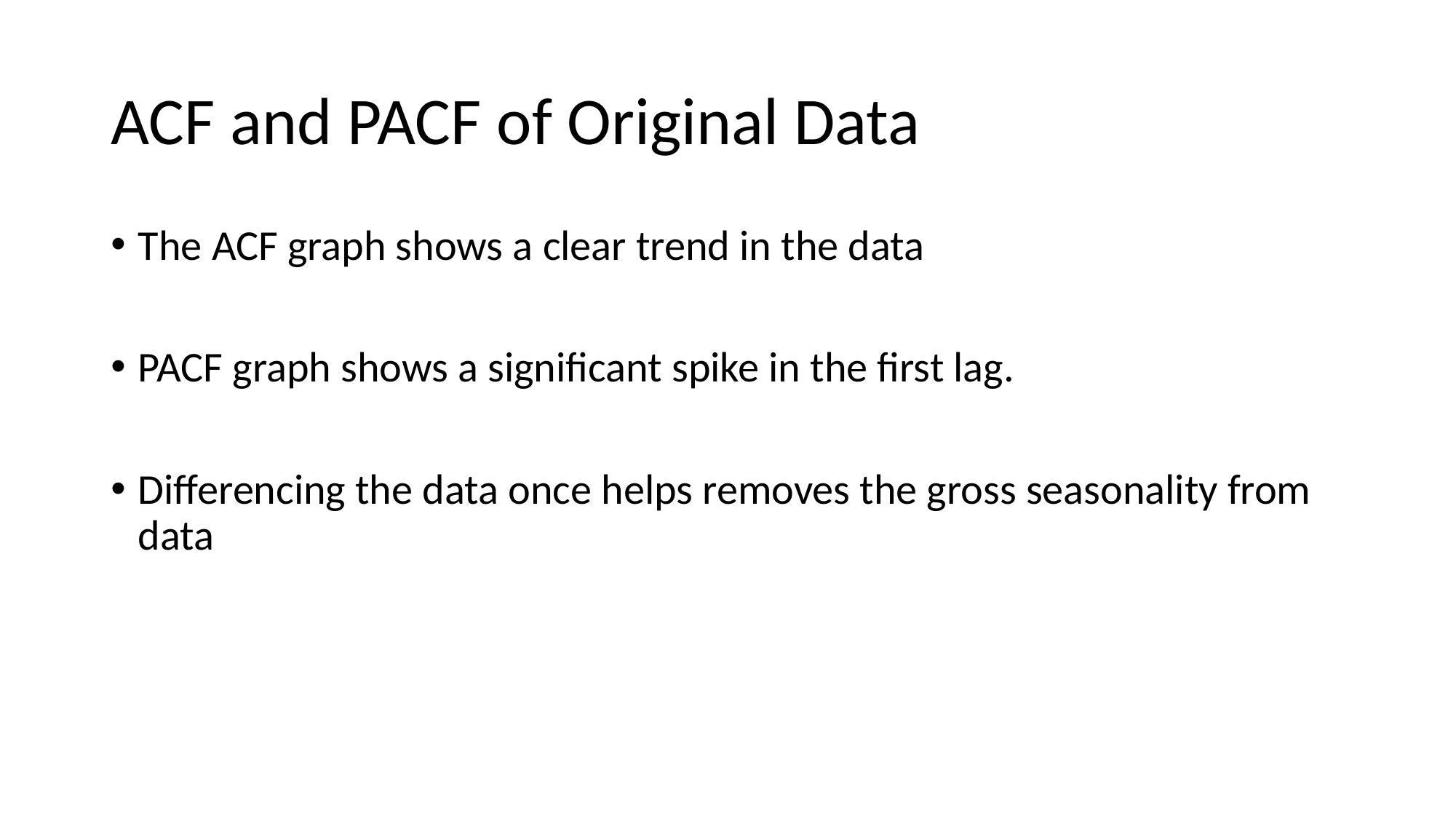

# ACF and PACF of Original Data
The ACF graph shows a clear trend in the data

PACF graph shows a significant spike in the first lag.

Differencing the data once helps removes the gross seasonality from data